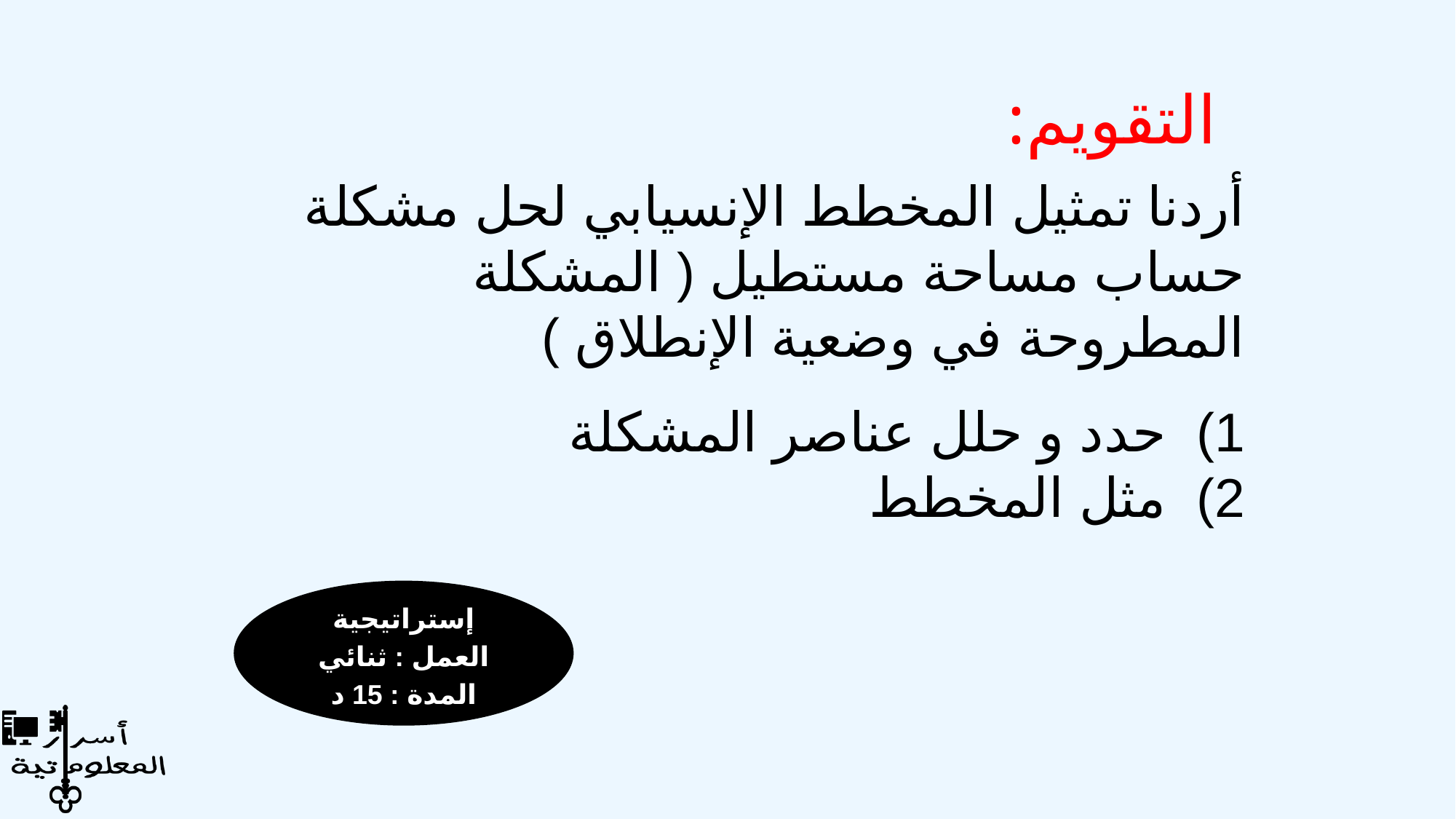

# التقويم:
أردنا تمثيل المخطط الإنسيابي لحل مشكلة حساب مساحة مستطيل ( المشكلة المطروحة في وضعية الإنطلاق )

1)  حدد و حلل عناصر المشكلة
2)  مثل المخطط
إستراتيجية العمل : ثنائي
المدة : 15 د